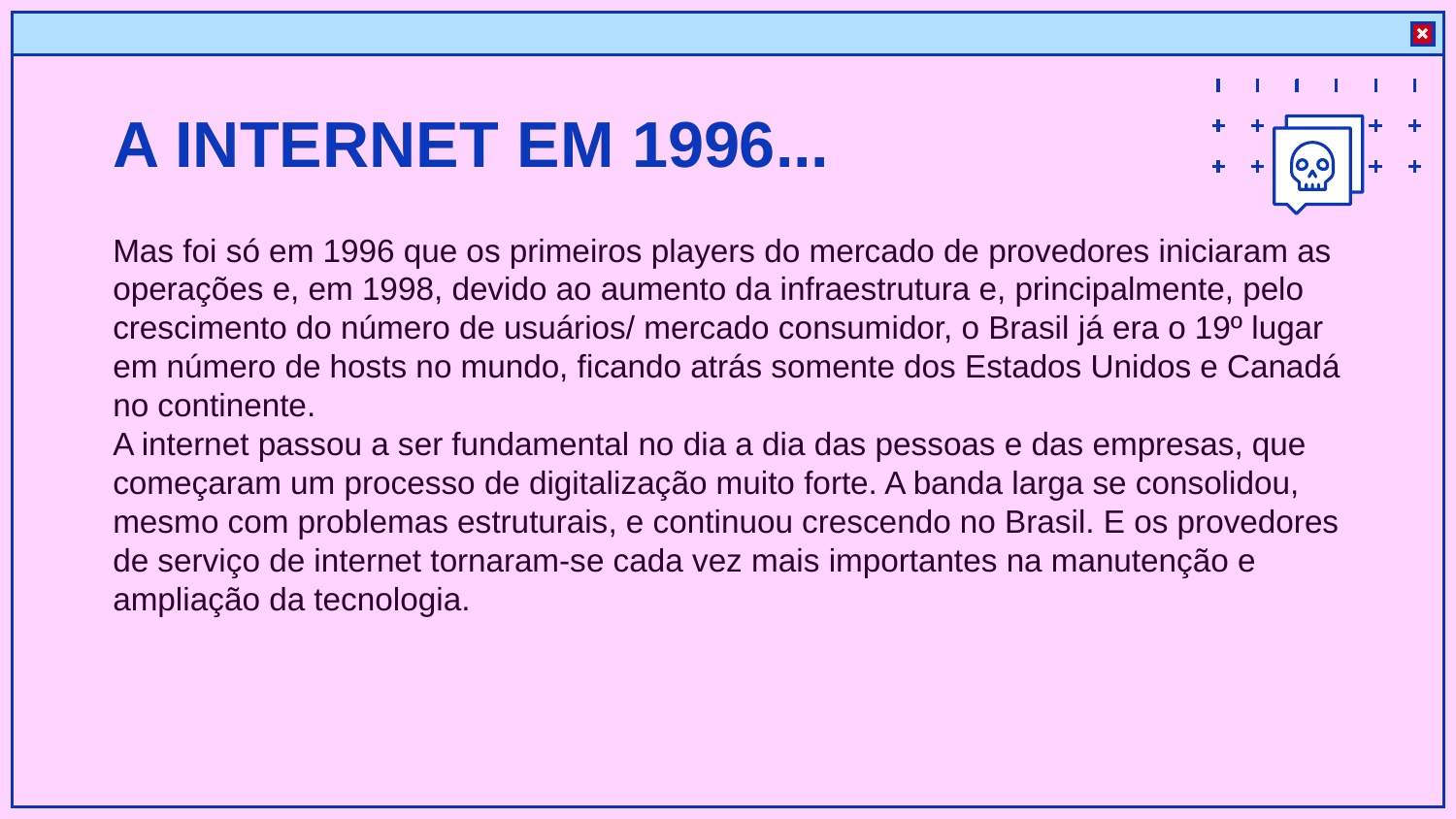

# A INTERNET EM 1996...
Mas foi só em 1996 que os primeiros players do mercado de provedores iniciaram as operações e, em 1998, devido ao aumento da infraestrutura e, principalmente, pelo crescimento do número de usuários/ mercado consumidor, o Brasil já era o 19º lugar em número de hosts no mundo, ficando atrás somente dos Estados Unidos e Canadá no continente.
A internet passou a ser fundamental no dia a dia das pessoas e das empresas, que começaram um processo de digitalização muito forte. A banda larga se consolidou, mesmo com problemas estruturais, e continuou crescendo no Brasil. E os provedores de serviço de internet tornaram-se cada vez mais importantes na manutenção e ampliação da tecnologia.